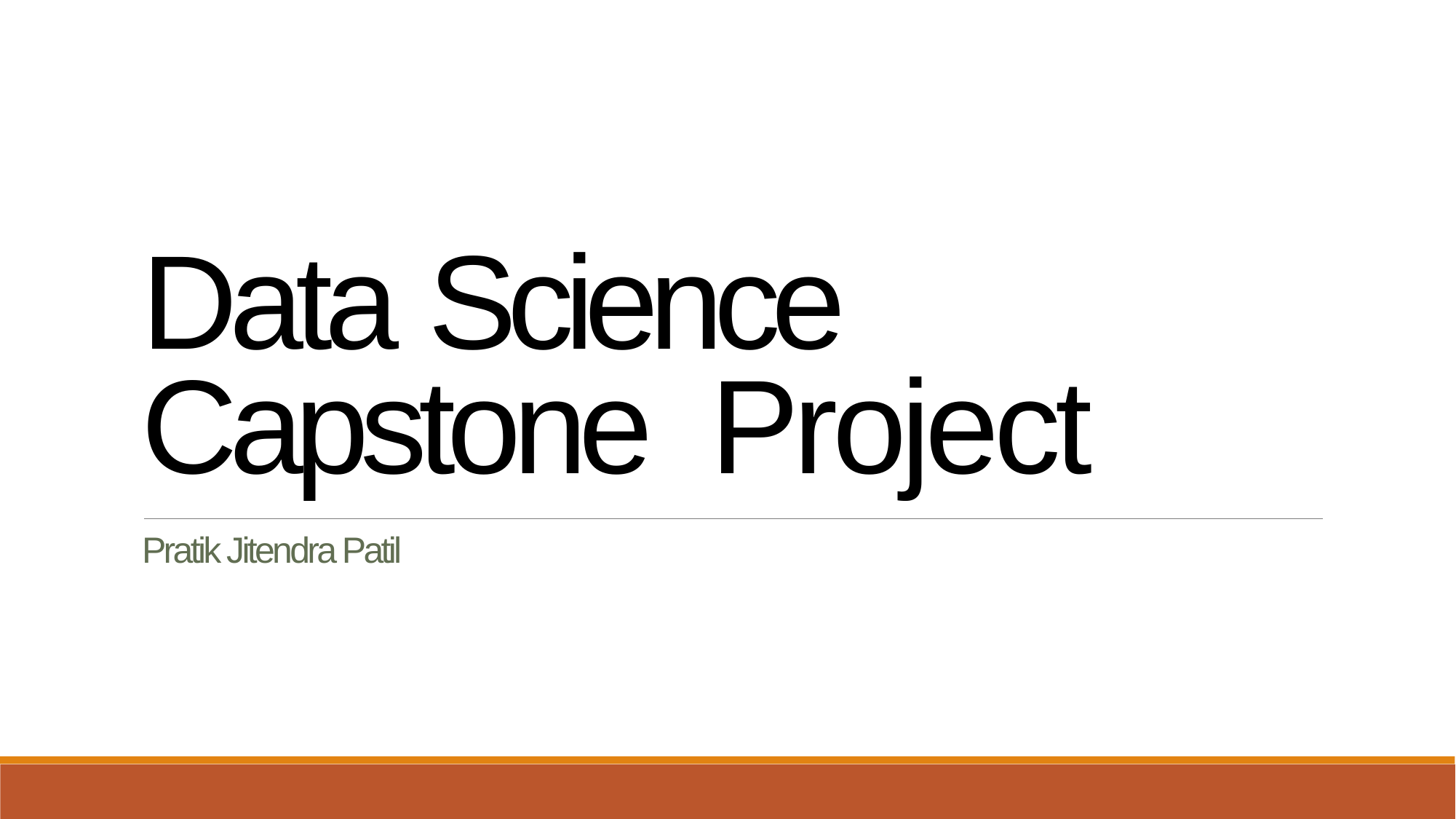

Data Science Capstone  Project
Pratik Jitendra Patil